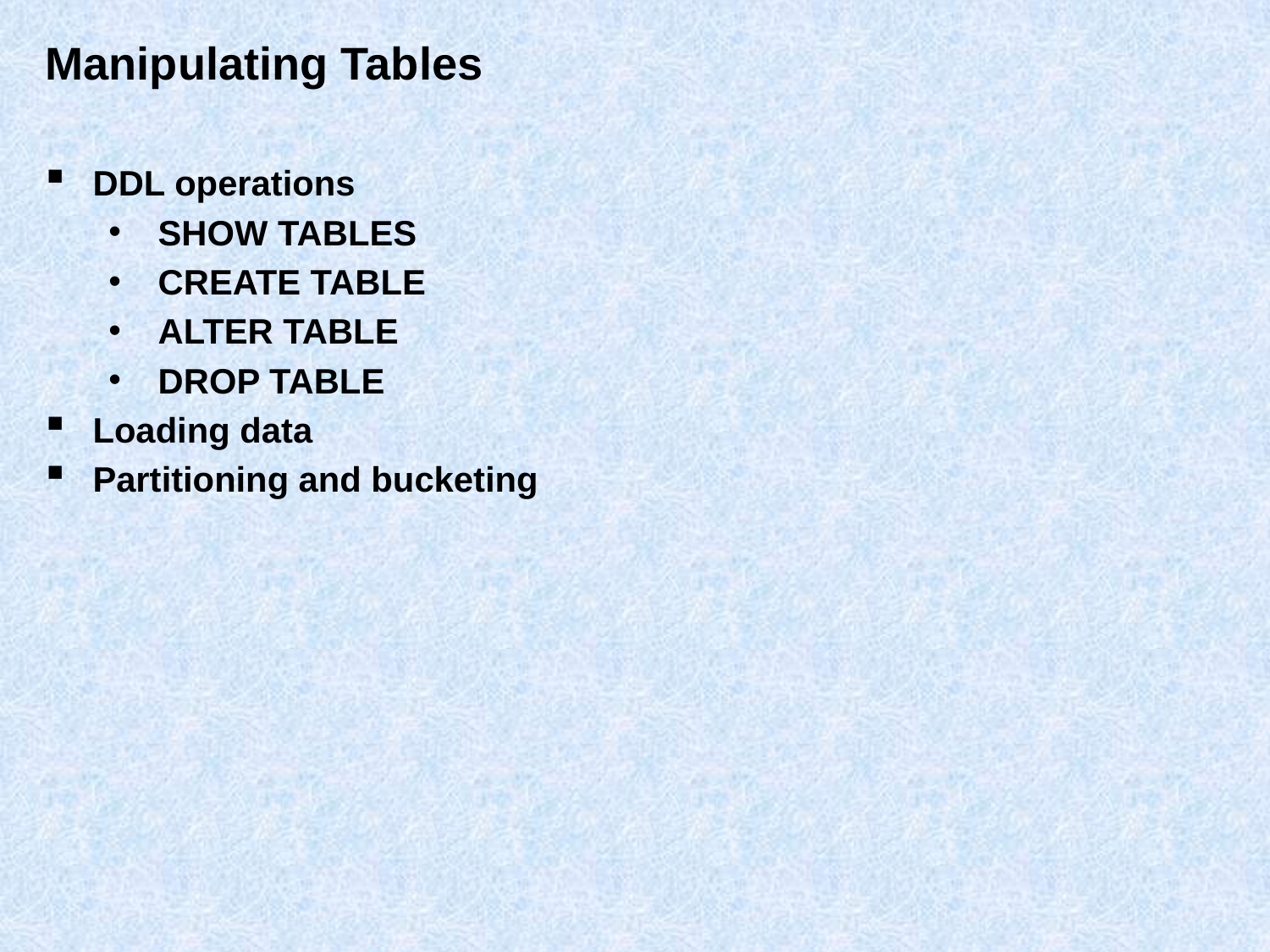

# Manipulating Tables
DDL operations
 SHOW TABLES
 CREATE TABLE
 ALTER TABLE
 DROP TABLE
Loading data
Partitioning and bucketing